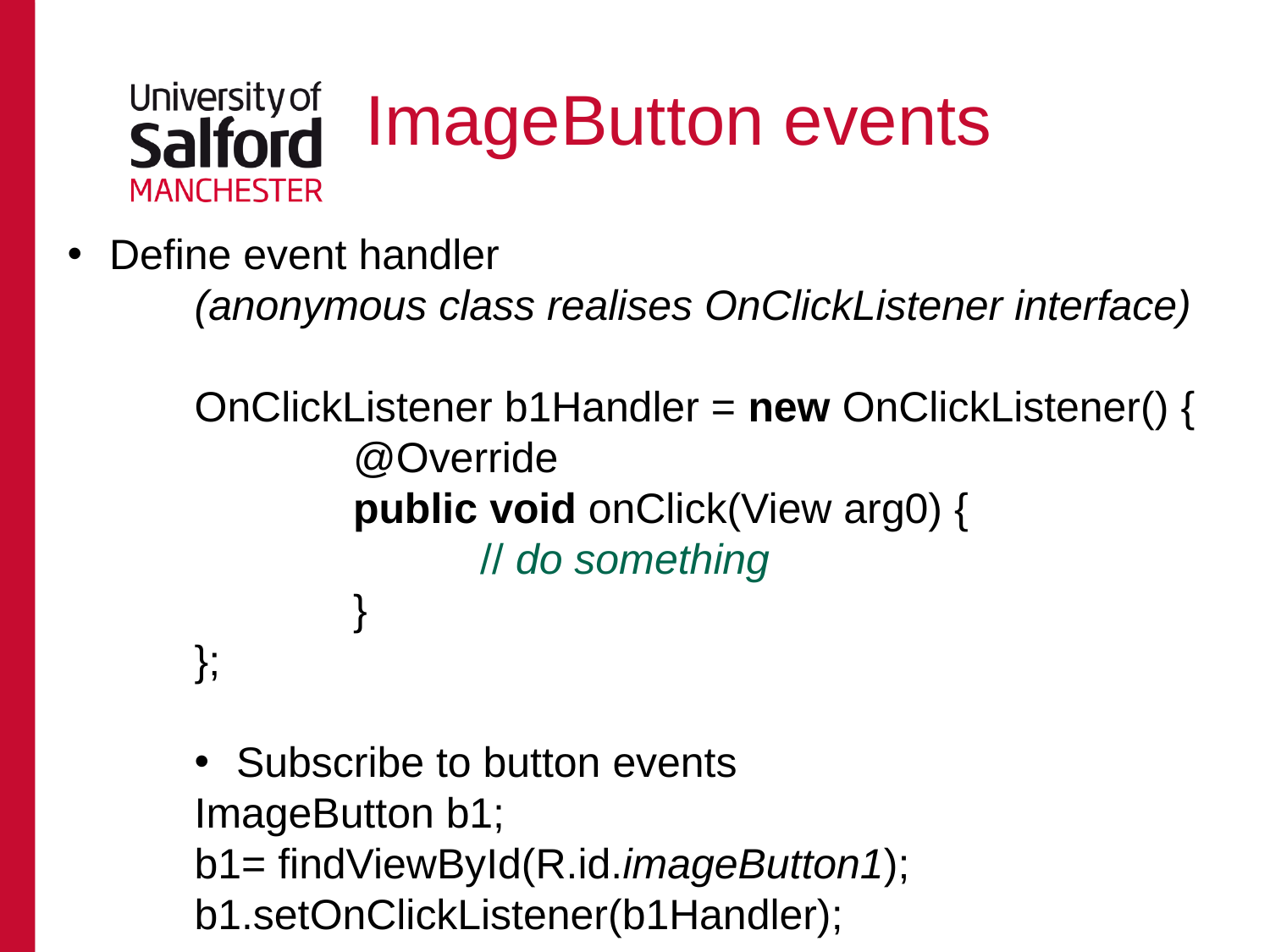

# ImageButton events
 Define event handler
	(anonymous class realises OnClickListener interface)

OnClickListener b1Handler = new OnClickListener() {
		@Override
		public void onClick(View arg0) {
			// do something
		}
};

 Subscribe to button events
ImageButton b1;
b1= findViewById(R.id.imageButton1);
b1.setOnClickListener(b1Handler);